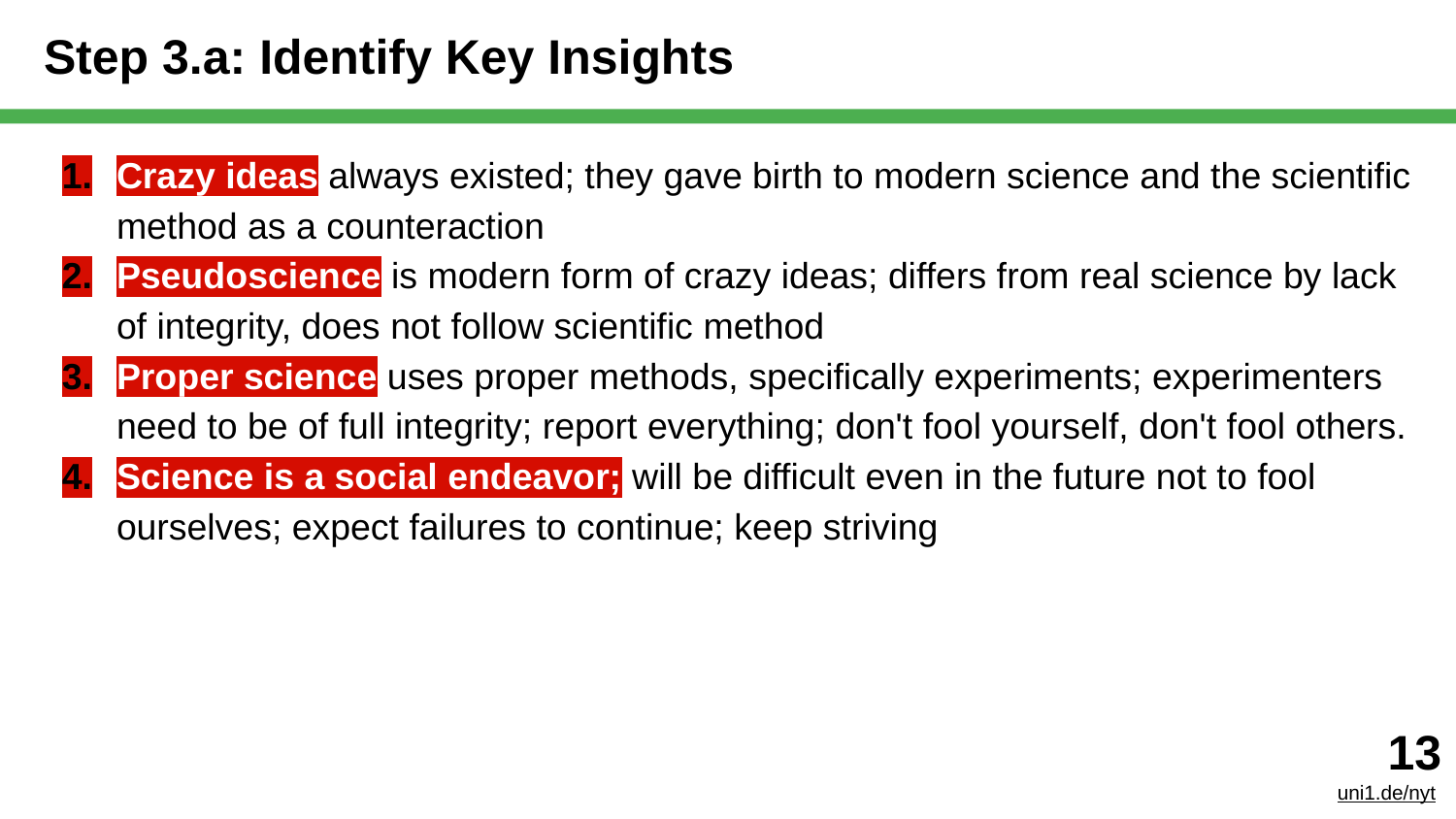

# Step 3.a: Identify Key Insights
Crazy ideas always existed; they gave birth to modern science and the scientific method as a counteraction
Pseudoscience is modern form of crazy ideas; differs from real science by lack of integrity, does not follow scientific method
Proper science uses proper methods, specifically experiments; experimenters need to be of full integrity; report everything; don't fool yourself, don't fool others.
Science is a social endeavor; will be difficult even in the future not to fool ourselves; expect failures to continue; keep striving

13
uni1.de/nyt